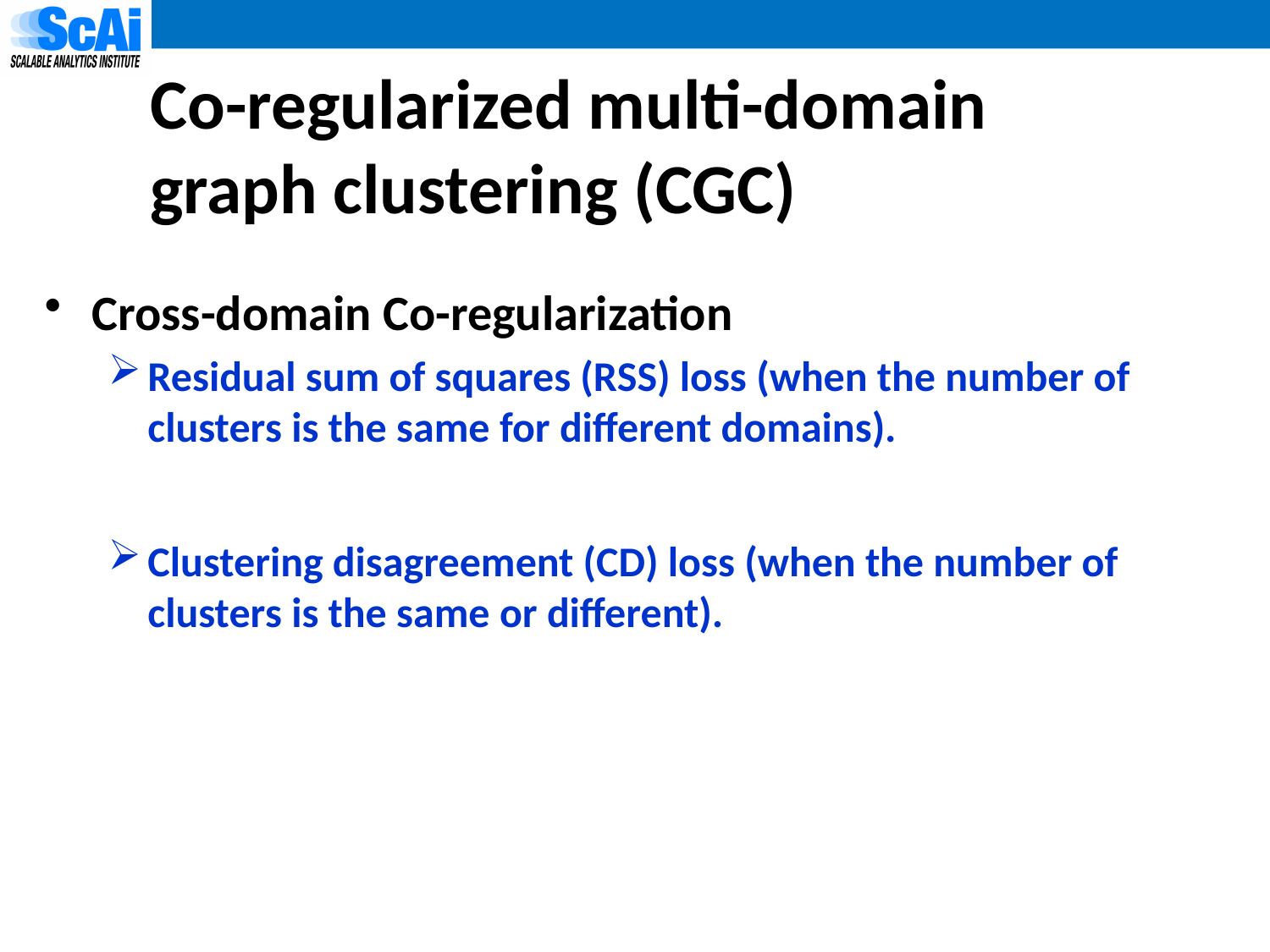

# Co-regularized multi-domain graph clustering (CGC)
Cross-domain Co-regularization
Residual sum of squares (RSS) loss (when the number of clusters is the same for different domains).

Clustering disagreement (CD) loss (when the number of clusters is the same or different).